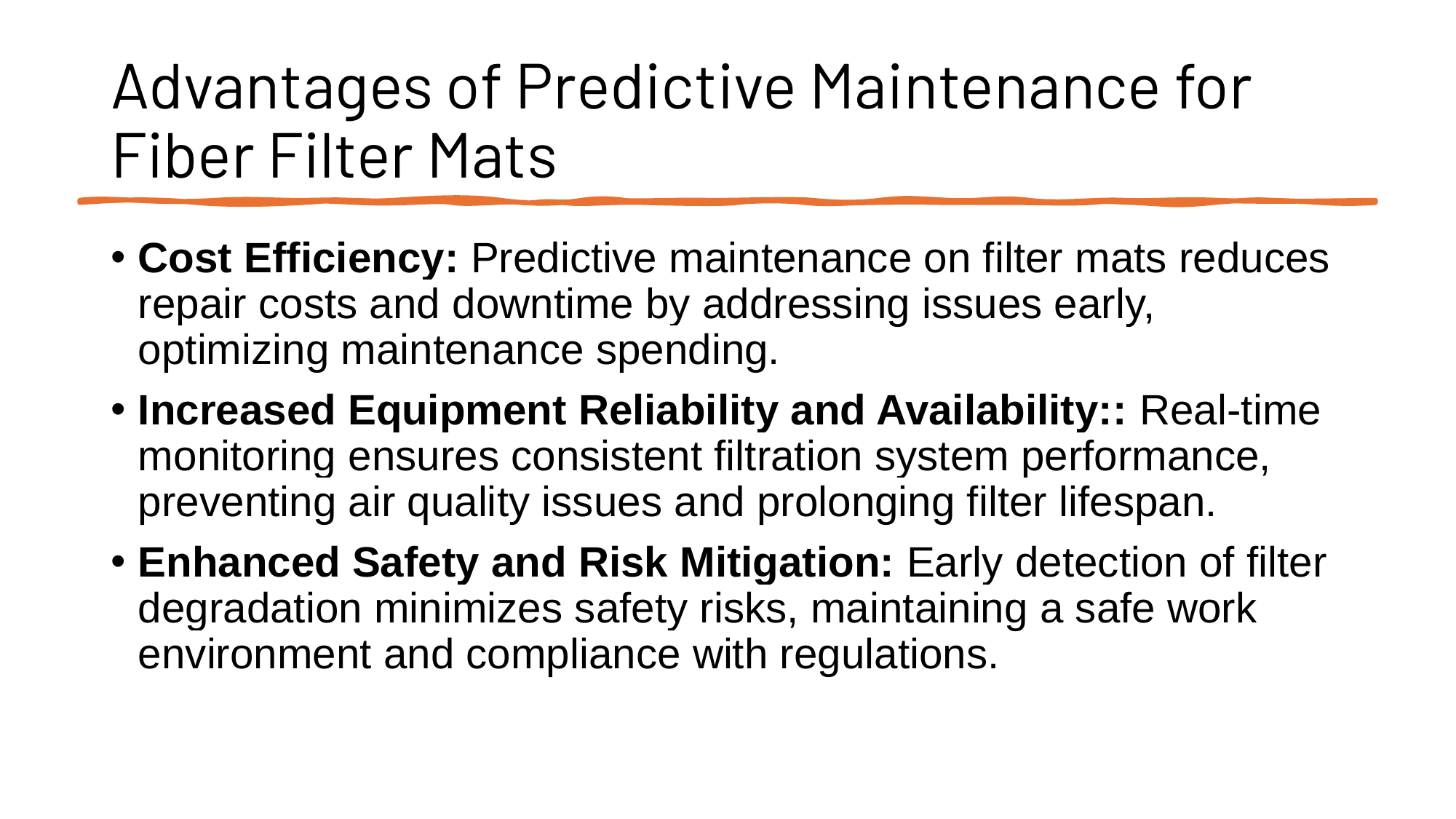

# Advantages of Predictive Maintenance for Fiber Filter Mats

Cost Efficiency: Predictive maintenance on filter mats reduces repair costs and downtime by addressing issues early, optimizing maintenance spending.
Increased Equipment Reliability and Availability:: Real-time monitoring ensures consistent filtration system performance, preventing air quality issues and prolonging filter lifespan.
Enhanced Safety and Risk Mitigation: Early detection of filter degradation minimizes safety risks, maintaining a safe work environment and compliance with regulations.

11